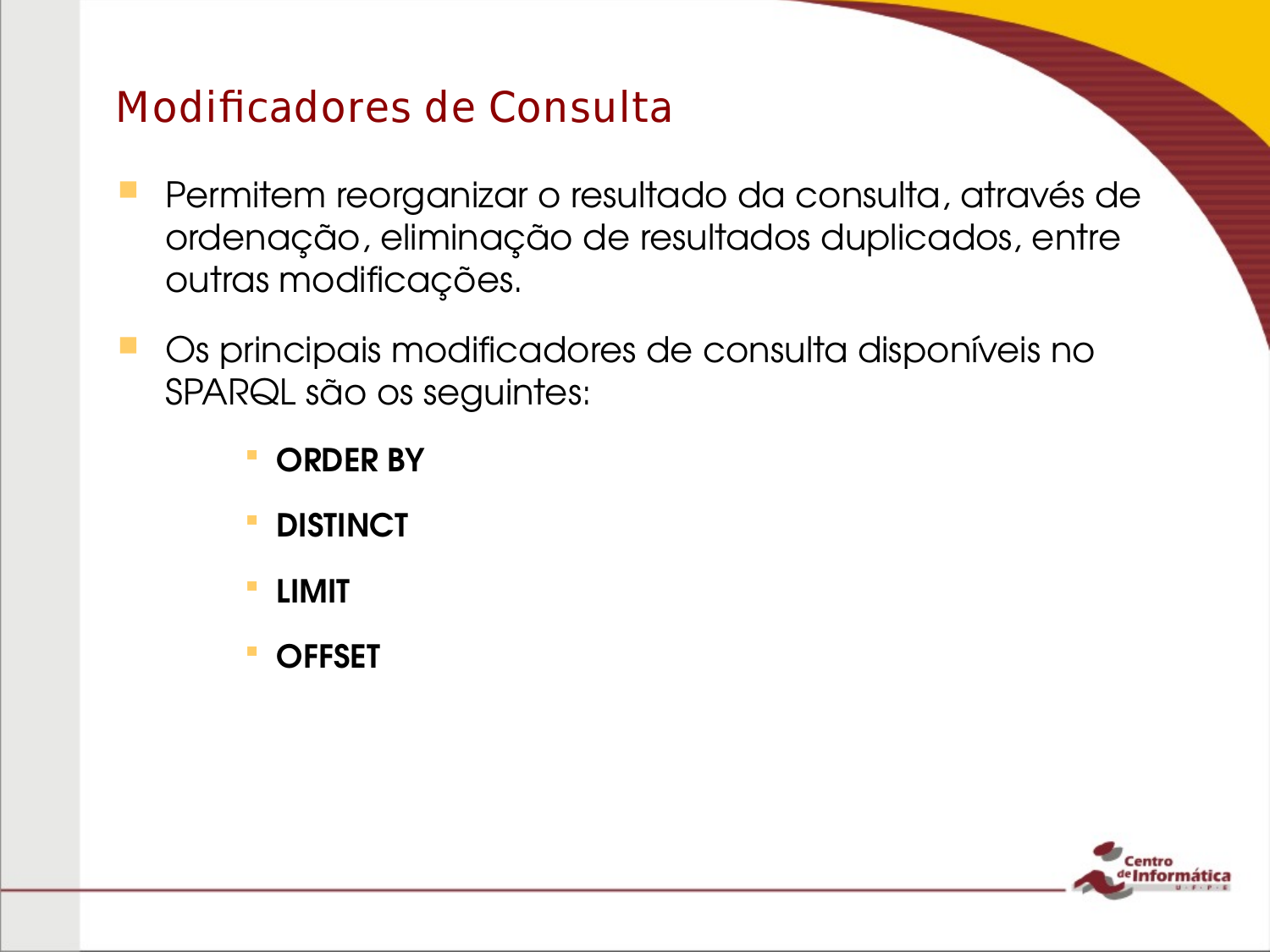

# Modificadores de Consulta
Permitem reorganizar o resultado da consulta, através de ordenação, eliminação de resultados duplicados, entre outras modificações.
Os principais modificadores de consulta disponíveis no SPARQL são os seguintes:
ORDER BY
DISTINCT
LIMIT
OFFSET